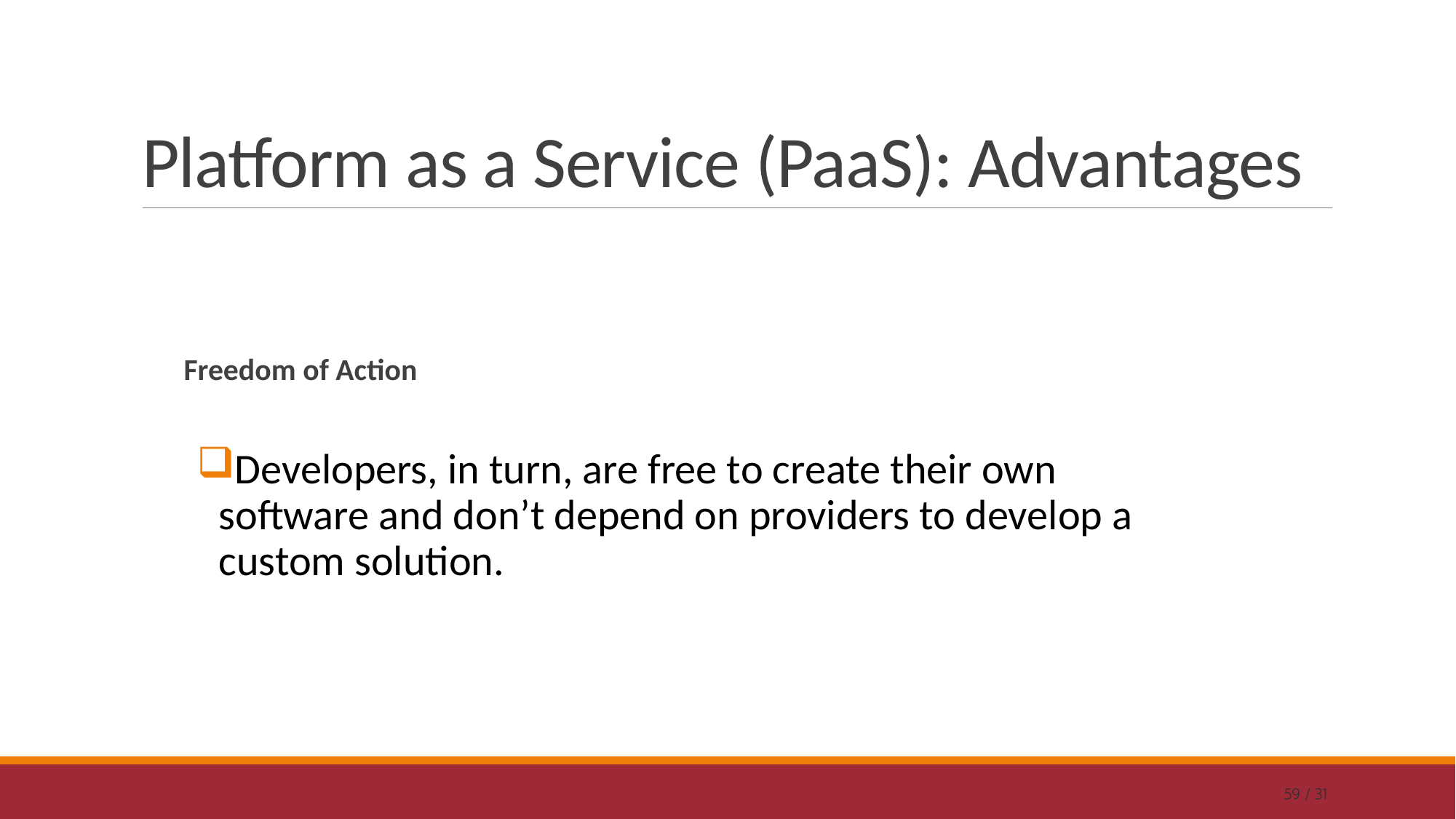

# Platform as a Service (PaaS): Advantages
Freedom of Action

Developers, in turn, are free to create their own software and don’t depend on providers to develop a custom solution.
59 / 31